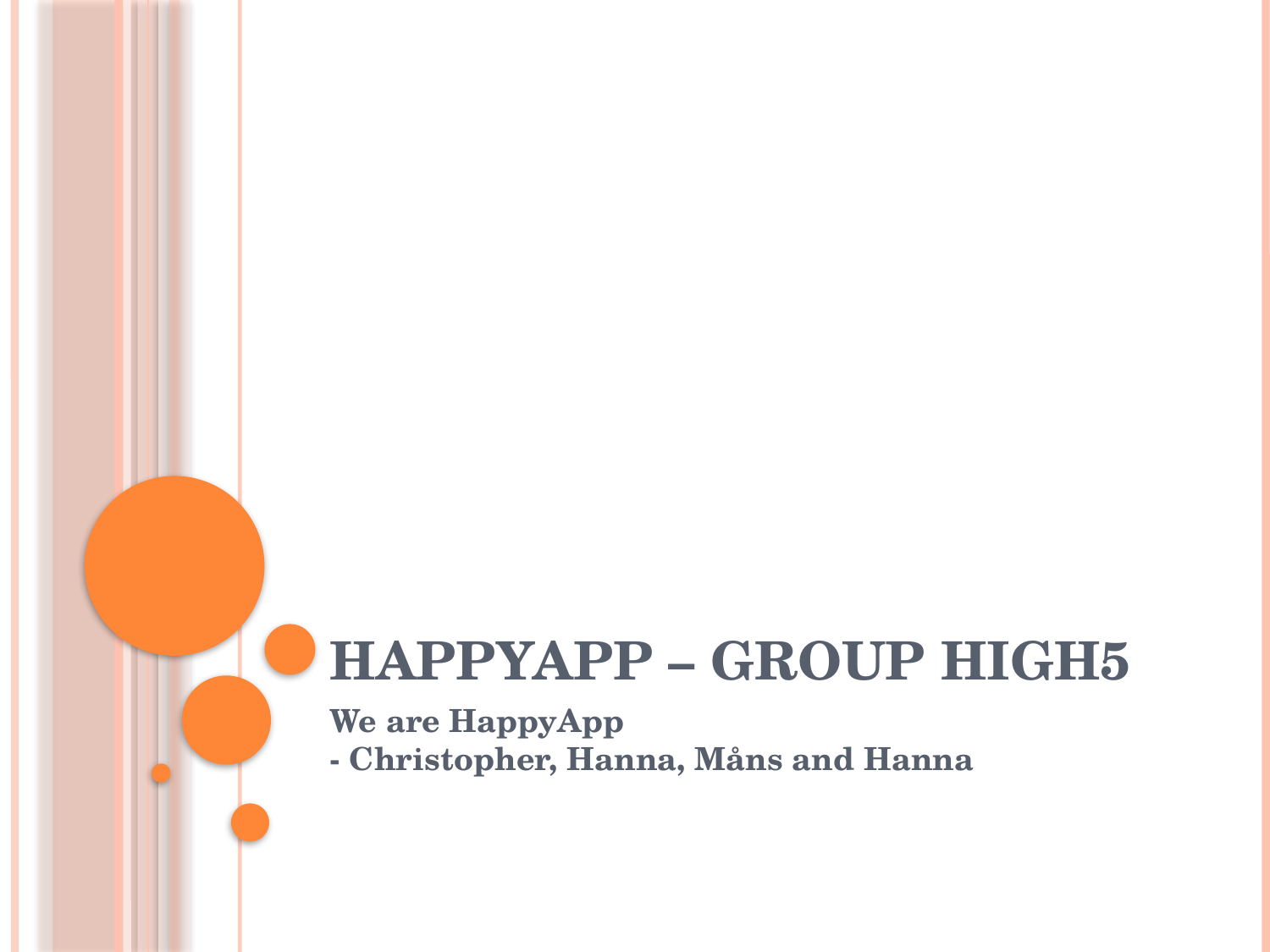

# HappyApp – group high5
We are HappyApp
- Christopher, Hanna, Måns and Hanna